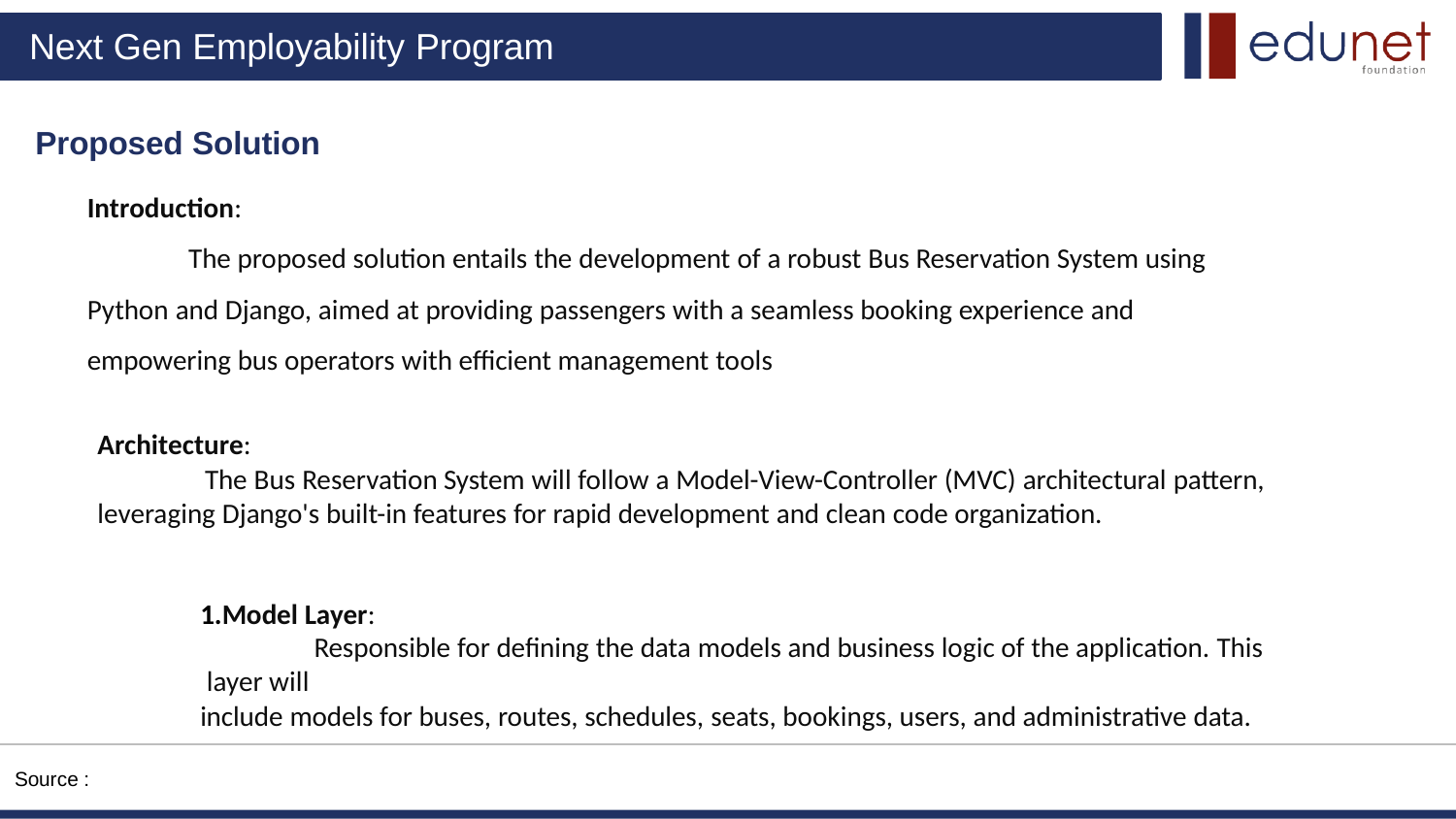

# Next Gen Employability Program
Proposed Solution
Introduction:
The proposed solution entails the development of a robust Bus Reservation System using
Python and Django, aimed at providing passengers with a seamless booking experience and  empowering bus operators with efficient management tools

Architecture:
The Bus Reservation System will follow a Model-View-Controller (MVC) architectural pattern,  leveraging Django's built-in features for rapid development and clean code organization.

1.Model Layer:
Responsible for defining the data models and business logic of the application. This layer will
include models for buses, routes, schedules, seats, bookings, users, and administrative data.

Source :